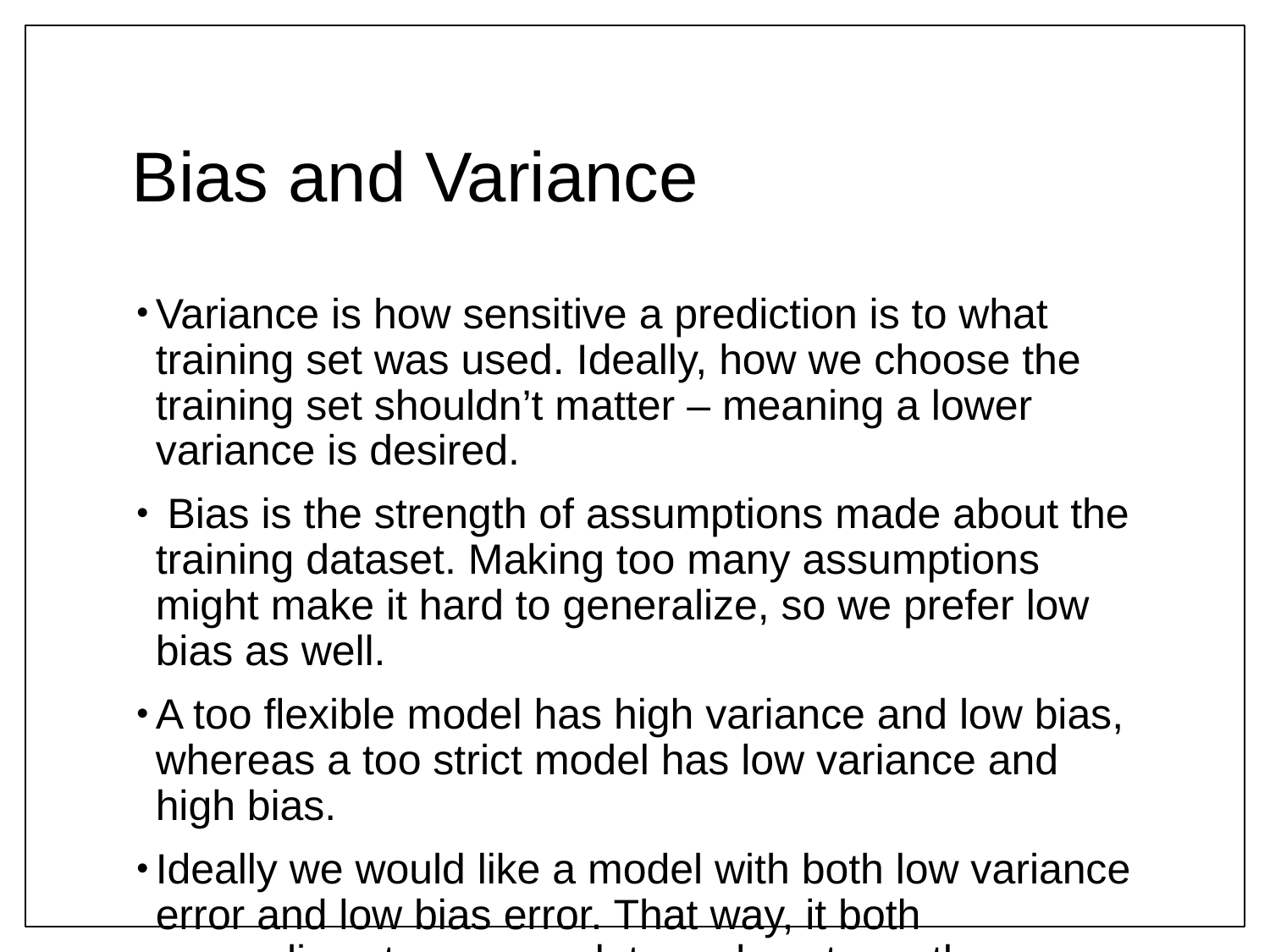

# Bias and Variance
Variance is how sensitive a prediction is to what training set was used. Ideally, how we choose the training set shouldn’t matter – meaning a lower variance is desired.
 Bias is the strength of assumptions made about the training dataset. Making too many assumptions might make it hard to generalize, so we prefer low bias as well.
A too flexible model has high variance and low bias, whereas a too strict model has low variance and high bias.
Ideally we would like a model with both low variance error and low bias error. That way, it both generalizes to unseen data and captures the regularities of the data.